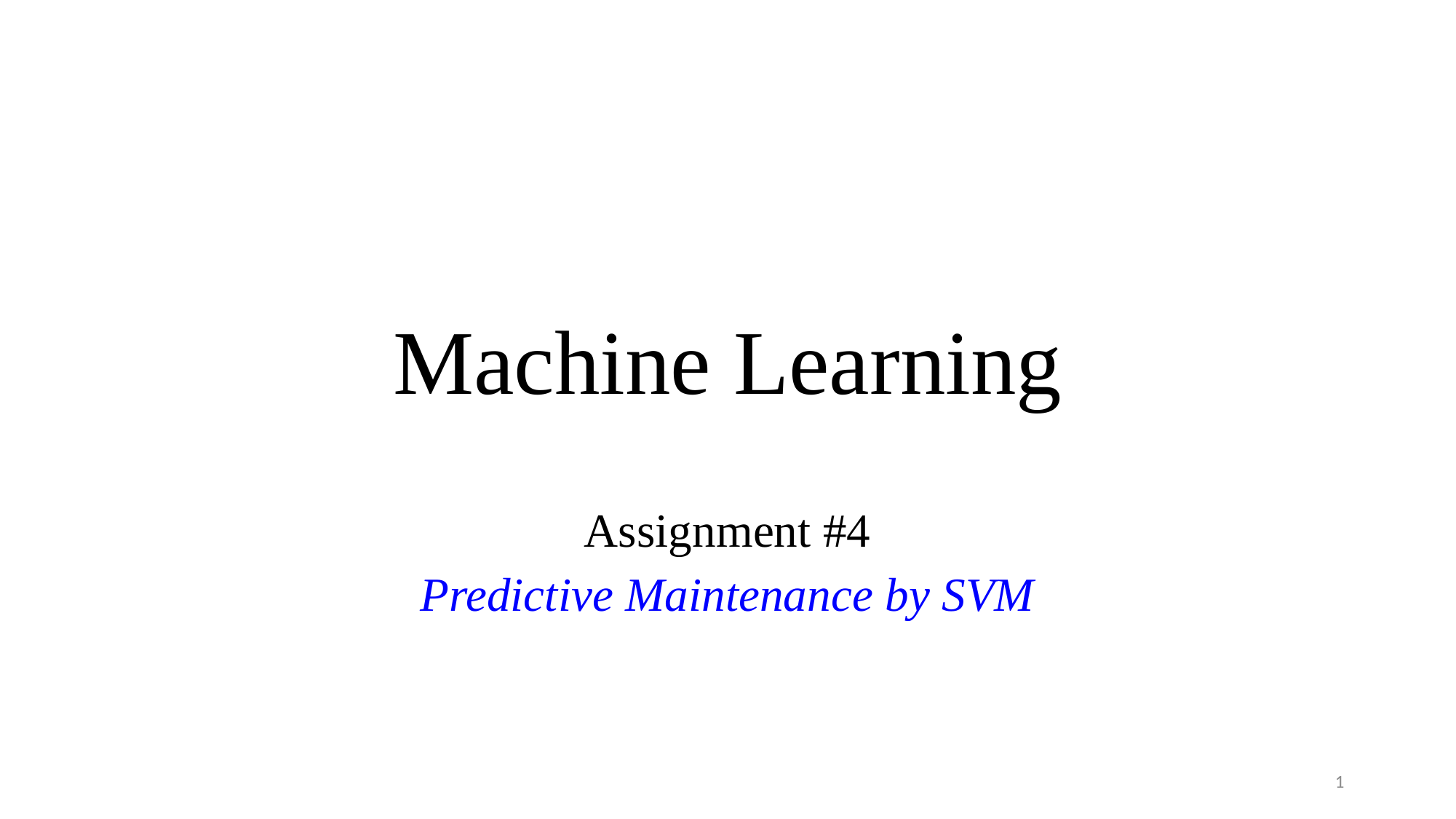

# Machine Learning

Assignment #4
Predictive Maintenance by SVM
1